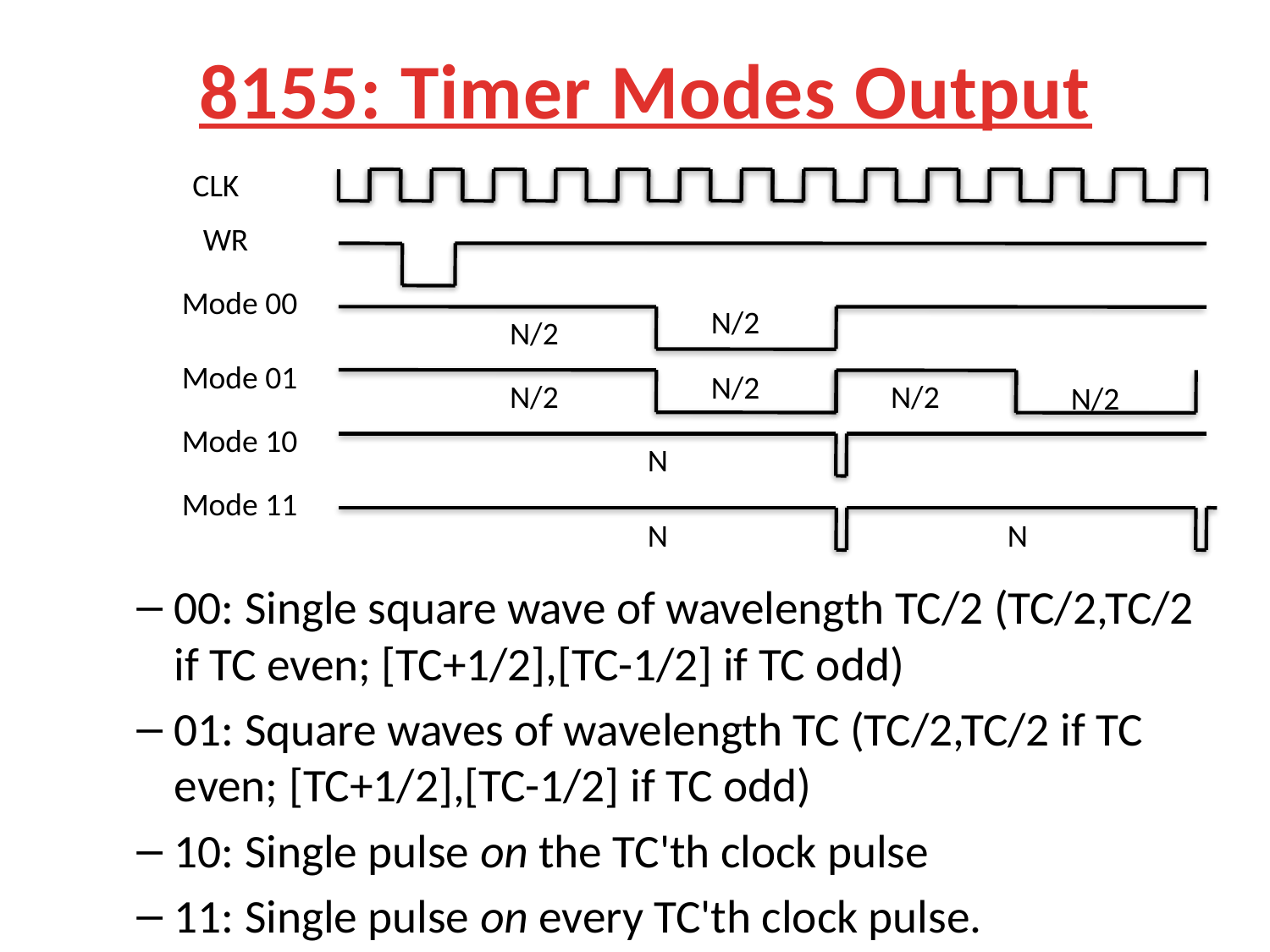

# 8155: Timer Modes Output
CLK
WR
Mode 00
N/2
N/2
Mode 01
N/2
N/2
N/2
N/2
Mode 10
N
Mode 11
N
N
00: Single square wave of wavelength TC/2 (TC/2,TC/2 if TC even; [TC+1/2],[TC-1/2] if TC odd)
01: Square waves of wavelength TC (TC/2,TC/2 if TC even; [TC+1/2],[TC-1/2] if TC odd)
10: Single pulse on the TC'th clock pulse
11: Single pulse on every TC'th clock pulse.